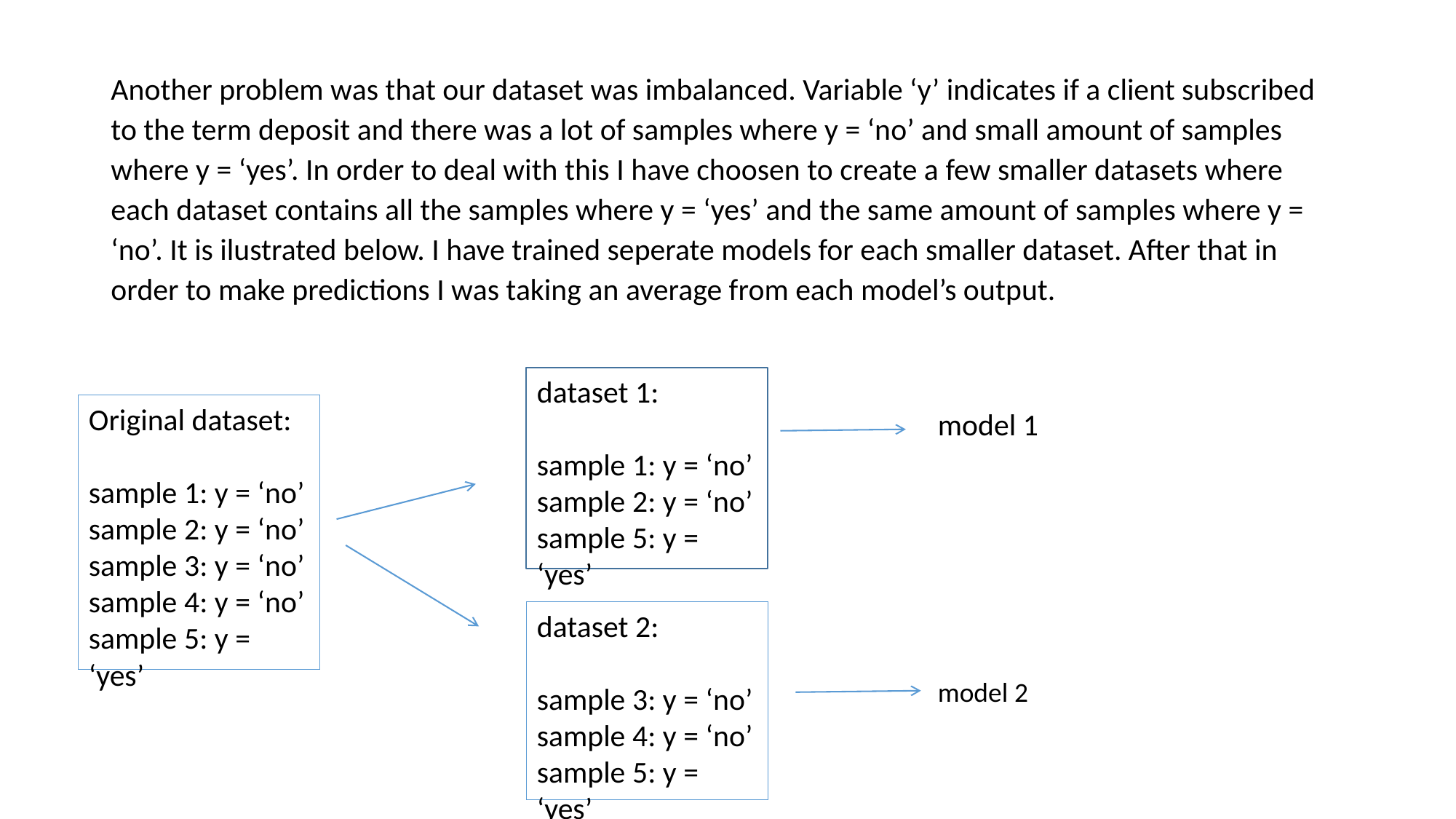

Another problem was that our dataset was imbalanced. Variable ‘y’ indicates if a client subscribed to the term deposit and there was a lot of samples where y = ‘no’ and small amount of samples where y = ‘yes’. In order to deal with this I have choosen to create a few smaller datasets where each dataset contains all the samples where y = ‘yes’ and the same amount of samples where y = ‘no’. It is ilustrated below. I have trained seperate models for each smaller dataset. After that in order to make predictions I was taking an average from each model’s output.
dataset 1:

sample 1: y = ‘no’
sample 2: y = ‘no’
sample 5: y = ‘yes’
Original dataset:

sample 1: y = ‘no’
sample 2: y = ‘no’
sample 3: y = ‘no’
sample 4: y = ‘no’
sample 5: y = ‘yes’
model 1
dataset 2:

sample 3: y = ‘no’
sample 4: y = ‘no’
sample 5: y = ‘yes’
model 2